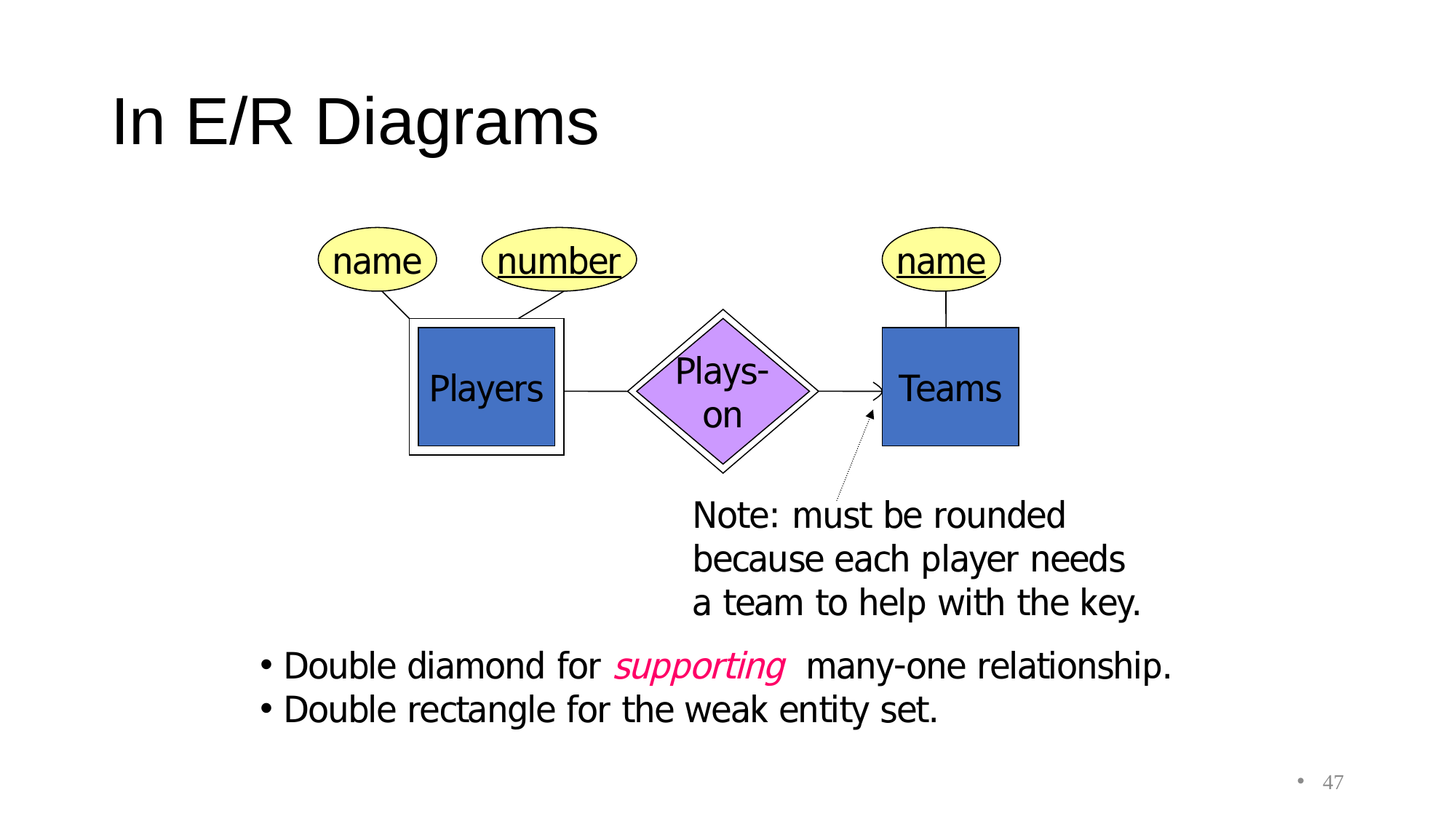

# In E/R Diagrams
name
number
name

Plays-
on
Players
Teams

Note: must be rounded
because each player needs
a team to help with the key.
 Double diamond for supporting  many-one relationship.
 Double rectangle for the weak entity set.
47